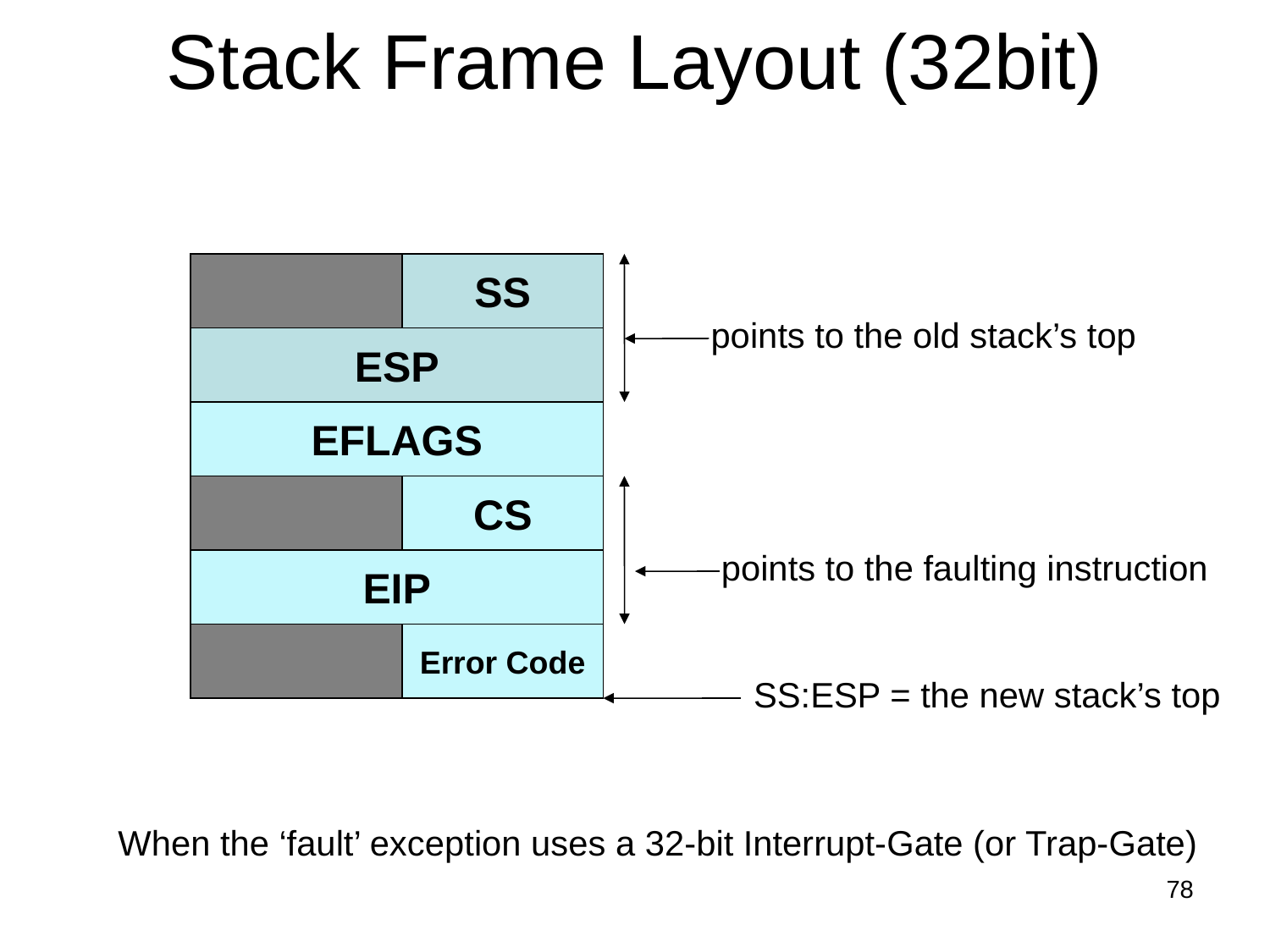

# Stack Frame Layout (32bit)

SS

points to the old stack’s top
ESP

EFLAGS

CS

points to the faulting instruction
EIP

Error Code
SS:ESP = the new stack’s top

When the ‘fault’ exception uses a 32-bit Interrupt-Gate (or Trap-Gate)
78